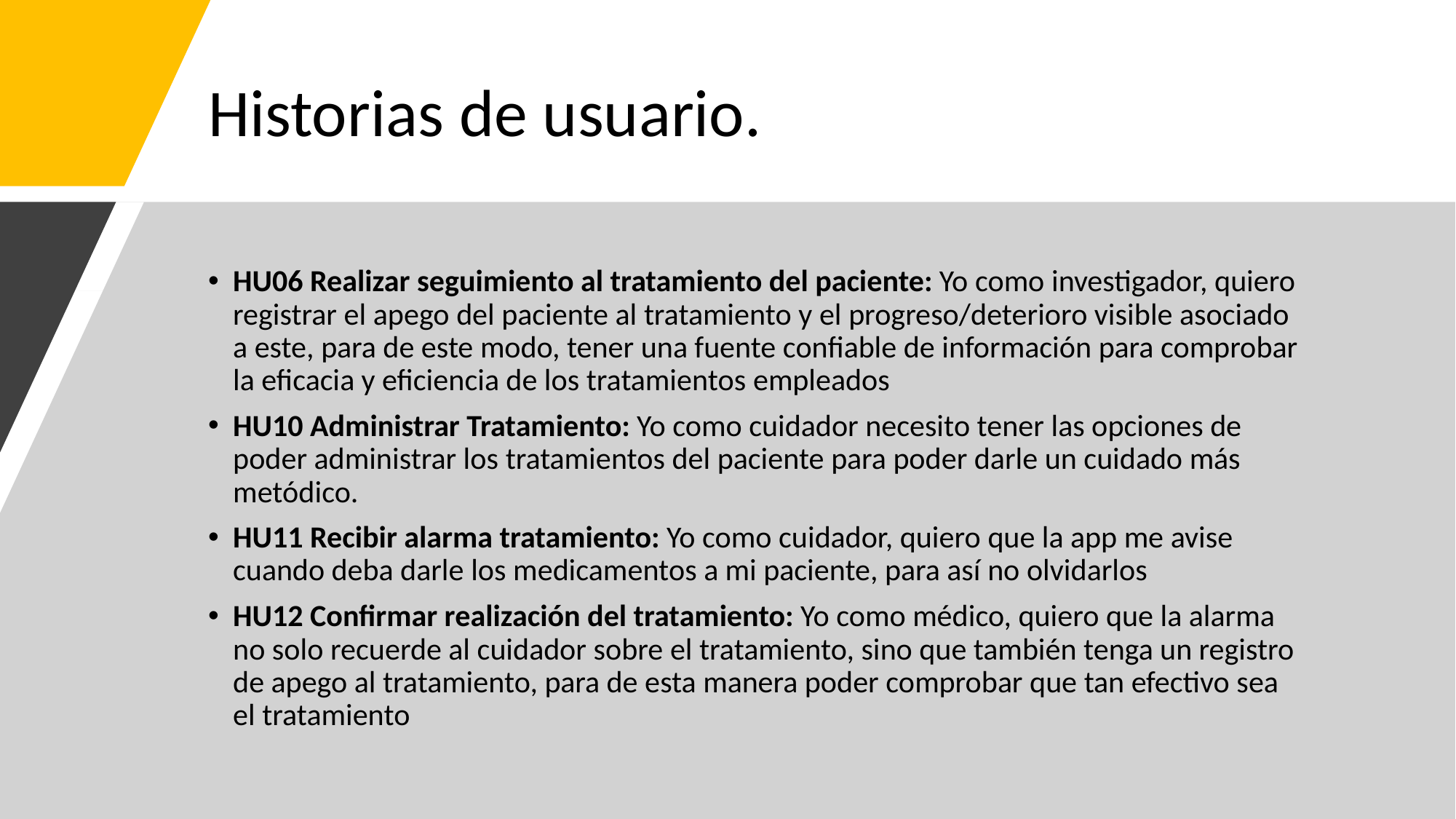

# Historias de usuario.

HU06 Realizar seguimiento al tratamiento del paciente: Yo como investigador, quiero registrar el apego del paciente al tratamiento y el progreso/deterioro visible asociado a este, para de este modo, tener una fuente confiable de información para comprobar la eficacia y eficiencia de los tratamientos empleados
HU10 Administrar Tratamiento: Yo como cuidador necesito tener las opciones de poder administrar los tratamientos del paciente para poder darle un cuidado más metódico.
HU11 Recibir alarma tratamiento: Yo como cuidador, quiero que la app me avise cuando deba darle los medicamentos a mi paciente, para así no olvidarlos
HU12 Confirmar realización del tratamiento: Yo como médico, quiero que la alarma no solo recuerde al cuidador sobre el tratamiento, sino que también tenga un registro de apego al tratamiento, para de esta manera poder comprobar que tan efectivo sea el tratamiento